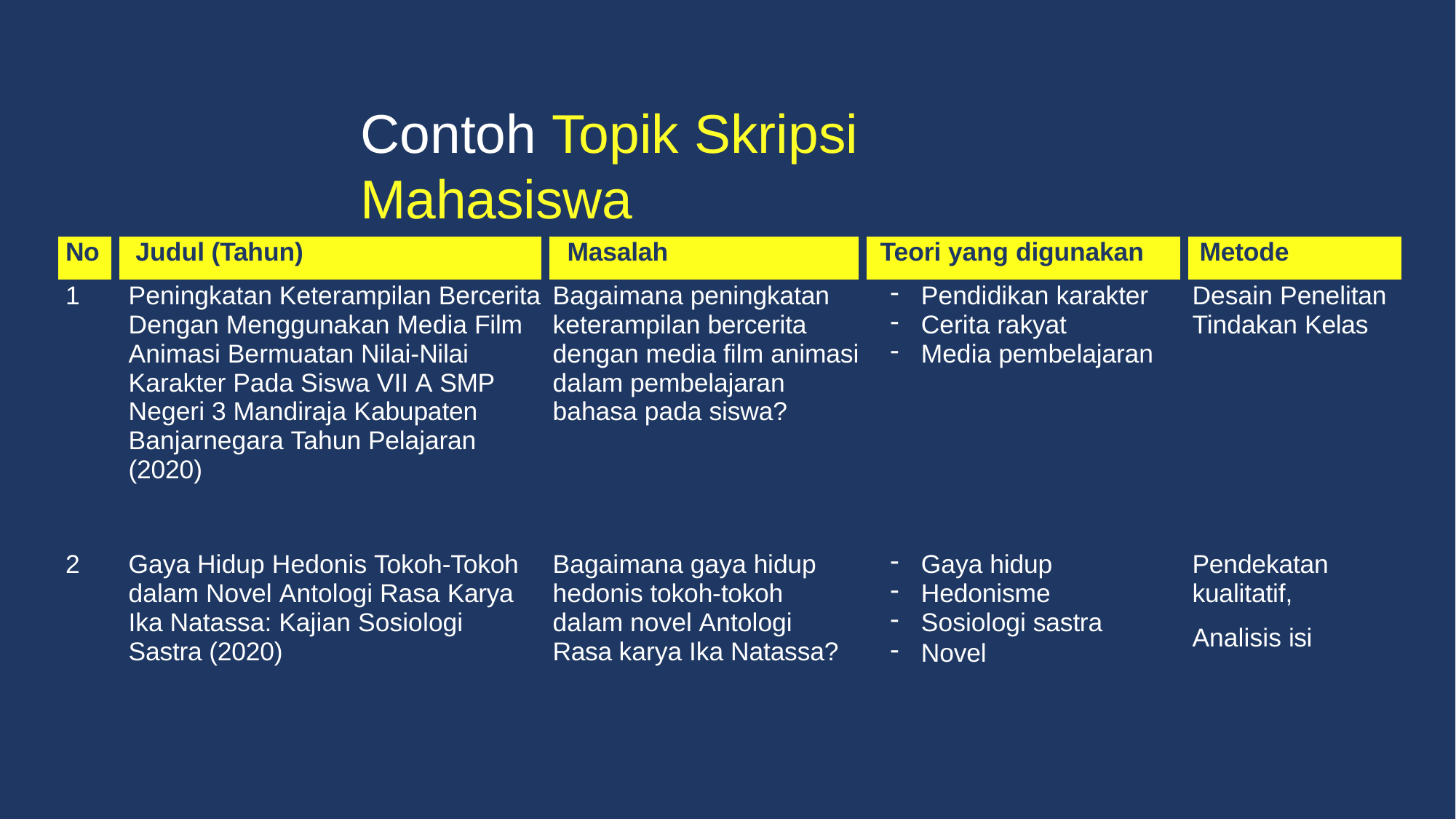

# Contoh Topik Skripsi Mahasiswa
| No | Judul (Tahun) | Masalah | Teori yang digunakan | Metode |
| --- | --- | --- | --- | --- |
| 1 | Peningkatan Keterampilan Bercerita Dengan Menggunakan Media Film Animasi Bermuatan Nilai-Nilai Karakter Pada Siswa VII A SMP Negeri 3 Mandiraja Kabupaten Banjarnegara Tahun Pelajaran (2020) | Bagaimana peningkatan keterampilan bercerita dengan media film animasi dalam pembelajaran bahasa pada siswa? | Pendidikan karakter Cerita rakyat Media pembelajaran | Desain Penelitan Tindakan Kelas |
| 2 | Gaya Hidup Hedonis Tokoh-Tokoh dalam Novel Antologi Rasa Karya Ika Natassa: Kajian Sosiologi Sastra (2020) | Bagaimana gaya hidup hedonis tokoh-tokoh dalam novel Antologi Rasa karya Ika Natassa? | Gaya hidup Hedonisme Sosiologi sastra Novel | Pendekatan kualitatif, Analisis isi |